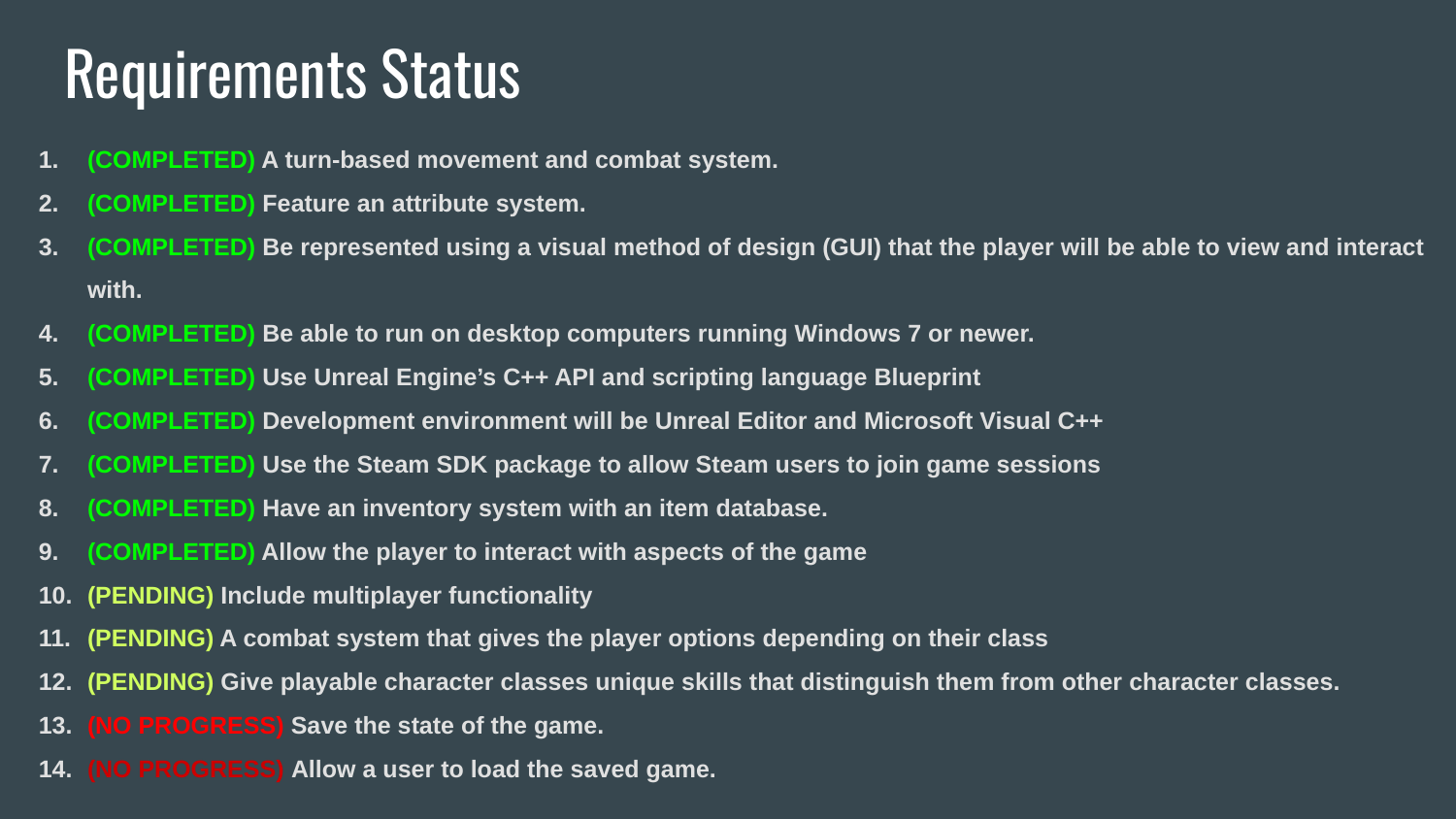

# Requirements Status
(COMPLETED) A turn-based movement and combat system.
(COMPLETED) Feature an attribute system.
(COMPLETED) Be represented using a visual method of design (GUI) that the player will be able to view and interact with.
(COMPLETED) Be able to run on desktop computers running Windows 7 or newer.
(COMPLETED) Use Unreal Engine’s C++ API and scripting language Blueprint
(COMPLETED) Development environment will be Unreal Editor and Microsoft Visual C++
(COMPLETED) Use the Steam SDK package to allow Steam users to join game sessions
(COMPLETED) Have an inventory system with an item database.
(COMPLETED) Allow the player to interact with aspects of the game
(PENDING) Include multiplayer functionality
(PENDING) A combat system that gives the player options depending on their class
(PENDING) Give playable character classes unique skills that distinguish them from other character classes.
(NO PROGRESS) Save the state of the game.
(NO PROGRESS) Allow a user to load the saved game.